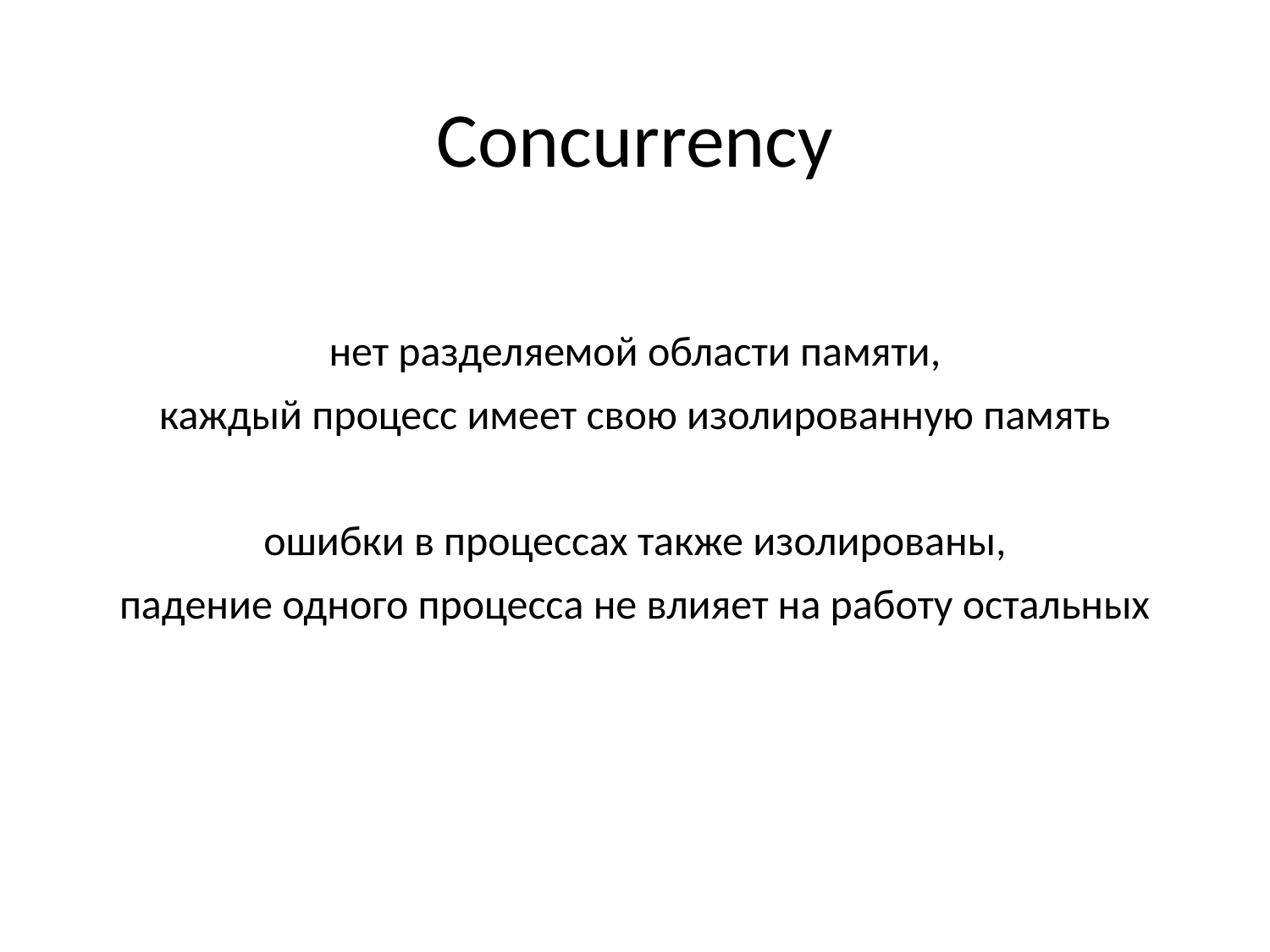

# Concurrency
нет разделяемой области памяти,
каждый процесс имеет свою изолированную память

ошибки в процессах также изолированы,
падение одного процесса не влияет на работу остальных